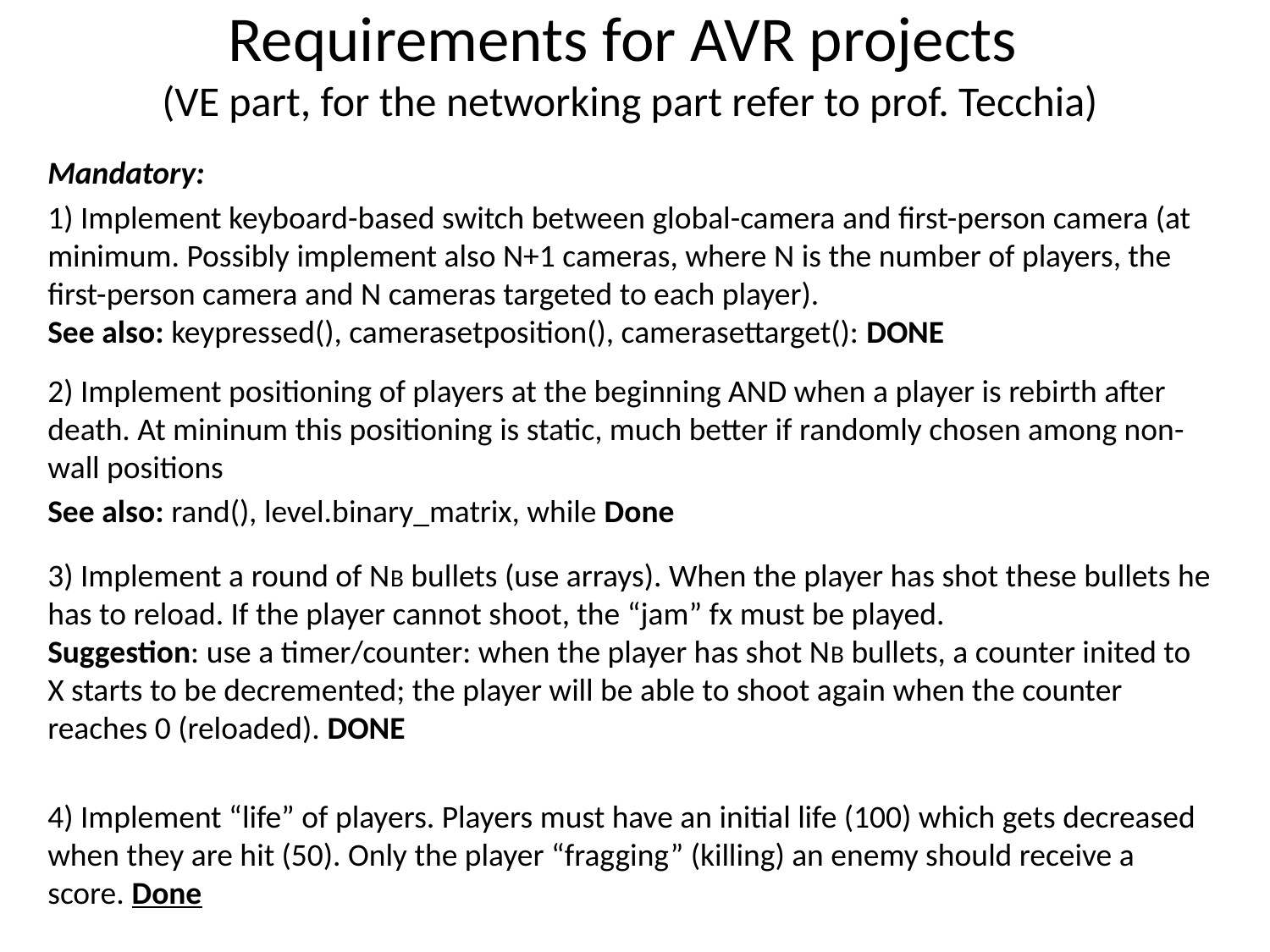

# Requirements for AVR projects (VE part, for the networking part refer to prof. Tecchia)
Mandatory:
1) Implement keyboard-based switch between global-camera and first-person camera (at minimum. Possibly implement also N+1 cameras, where N is the number of players, the first-person camera and N cameras targeted to each player).
See also: keypressed(), camerasetposition(), camerasettarget(): DONE

2) Implement positioning of players at the beginning AND when a player is rebirth after death. At mininum this positioning is static, much better if randomly chosen among non-wall positions
See also: rand(), level.binary_matrix, while Done

3) Implement a round of NB bullets (use arrays). When the player has shot these bullets he has to reload. If the player cannot shoot, the “jam” fx must be played.
Suggestion: use a timer/counter: when the player has shot NB bullets, a counter inited to X starts to be decremented; the player will be able to shoot again when the counter reaches 0 (reloaded). DONE

4) Implement “life” of players. Players must have an initial life (100) which gets decreased when they are hit (50). Only the player “fragging” (killing) an enemy should receive a score. Done